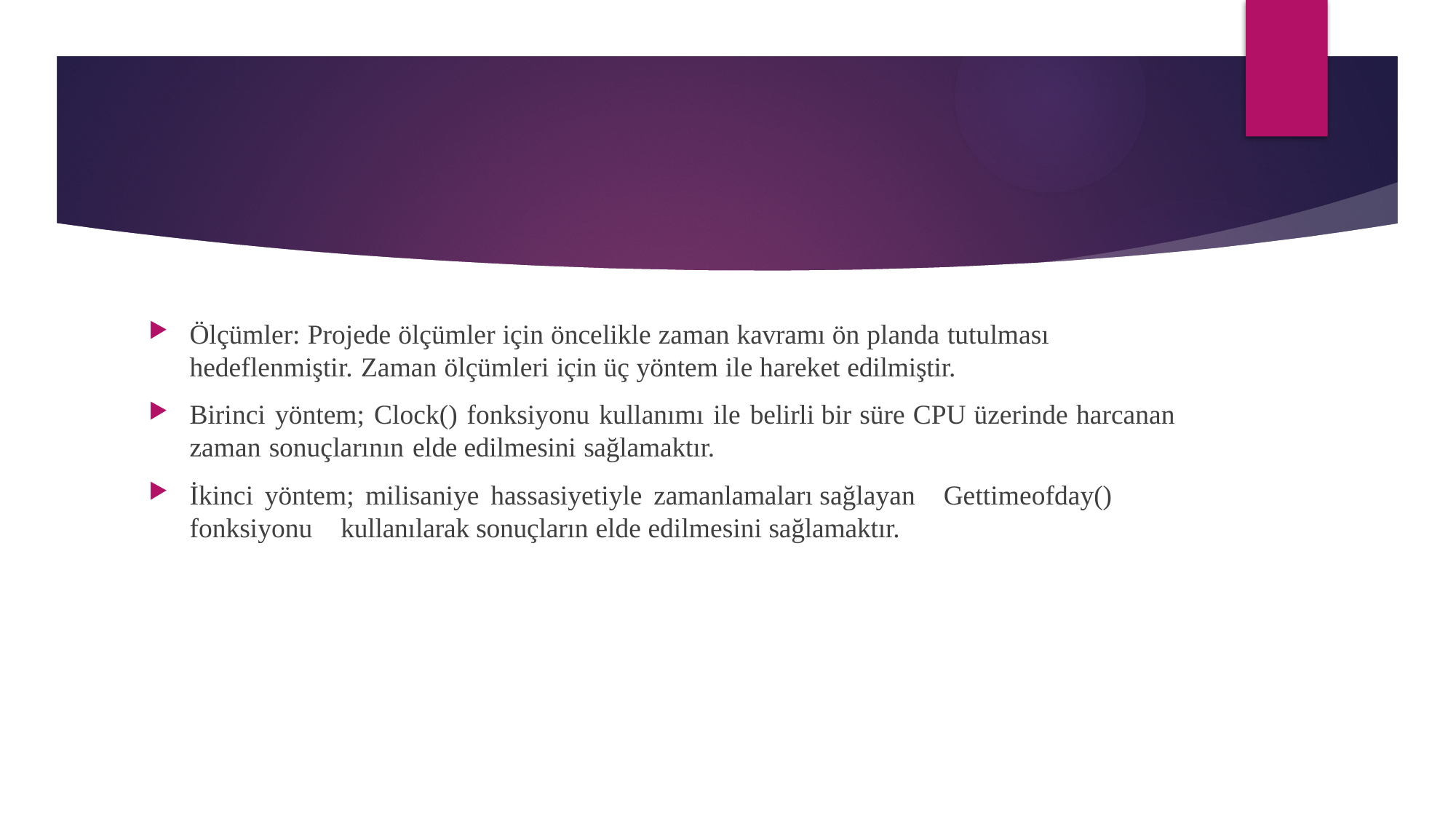

#
Ölçümler: Projede ölçümler için öncelikle zaman kavramı ön planda tutulması hedeflenmiştir. Zaman ölçümleri için üç yöntem ile hareket edilmiştir.
Birinci yöntem; Clock() fonksiyonu kullanımı ile belirli bir süre CPU üzerinde harcanan zaman sonuçlarının elde edilmesini sağlamaktır.
İkinci yöntem; milisaniye hassasiyetiyle zamanlamaları sağlayan  Gettimeofday()  fonksiyonu  kullanılarak sonuçların elde edilmesini sağlamaktır.